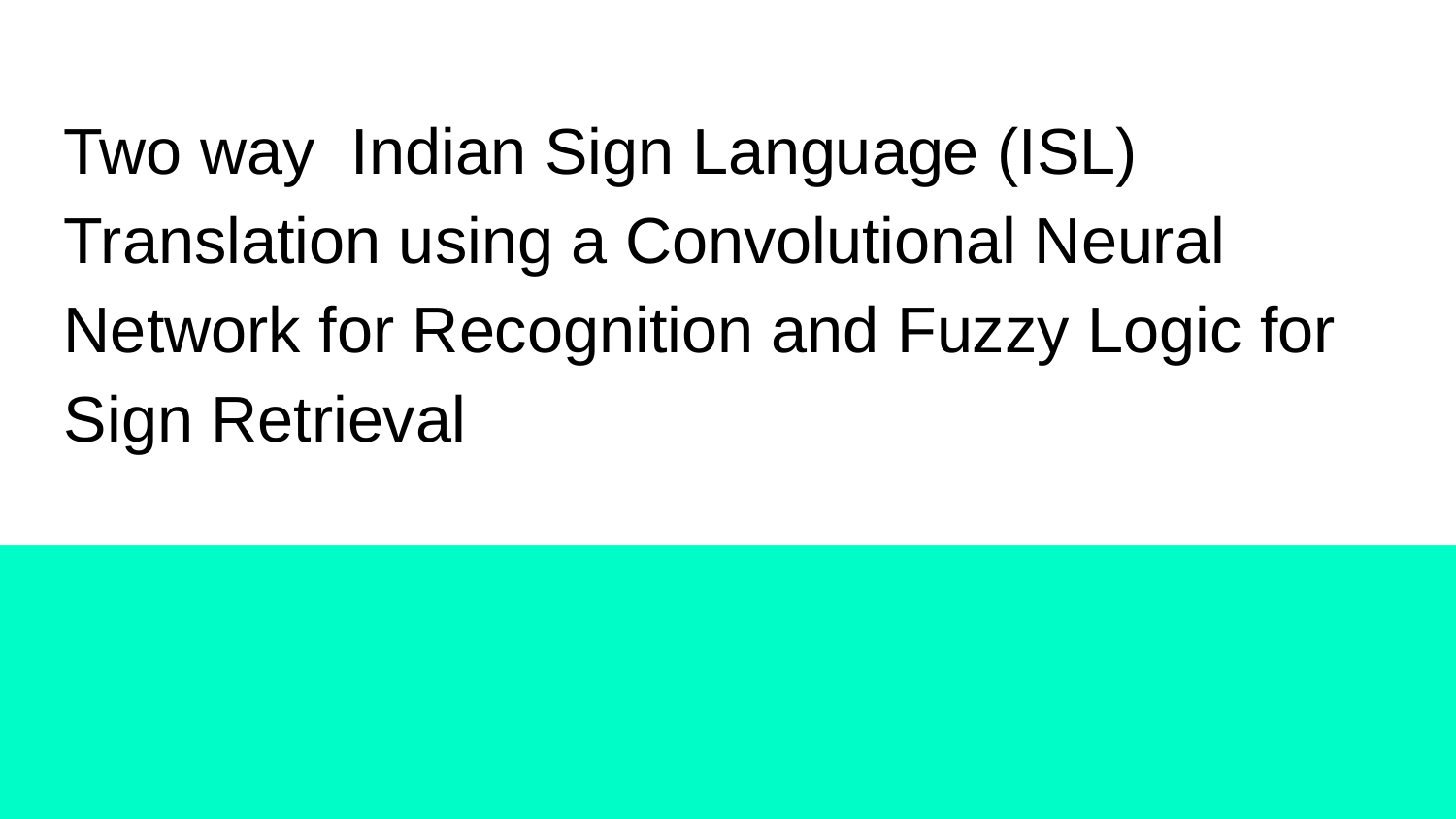

Two way  Indian Sign Language (ISL) Translation using a Convolutional Neural Network for Recognition and Fuzzy Logic for Sign Retrieval